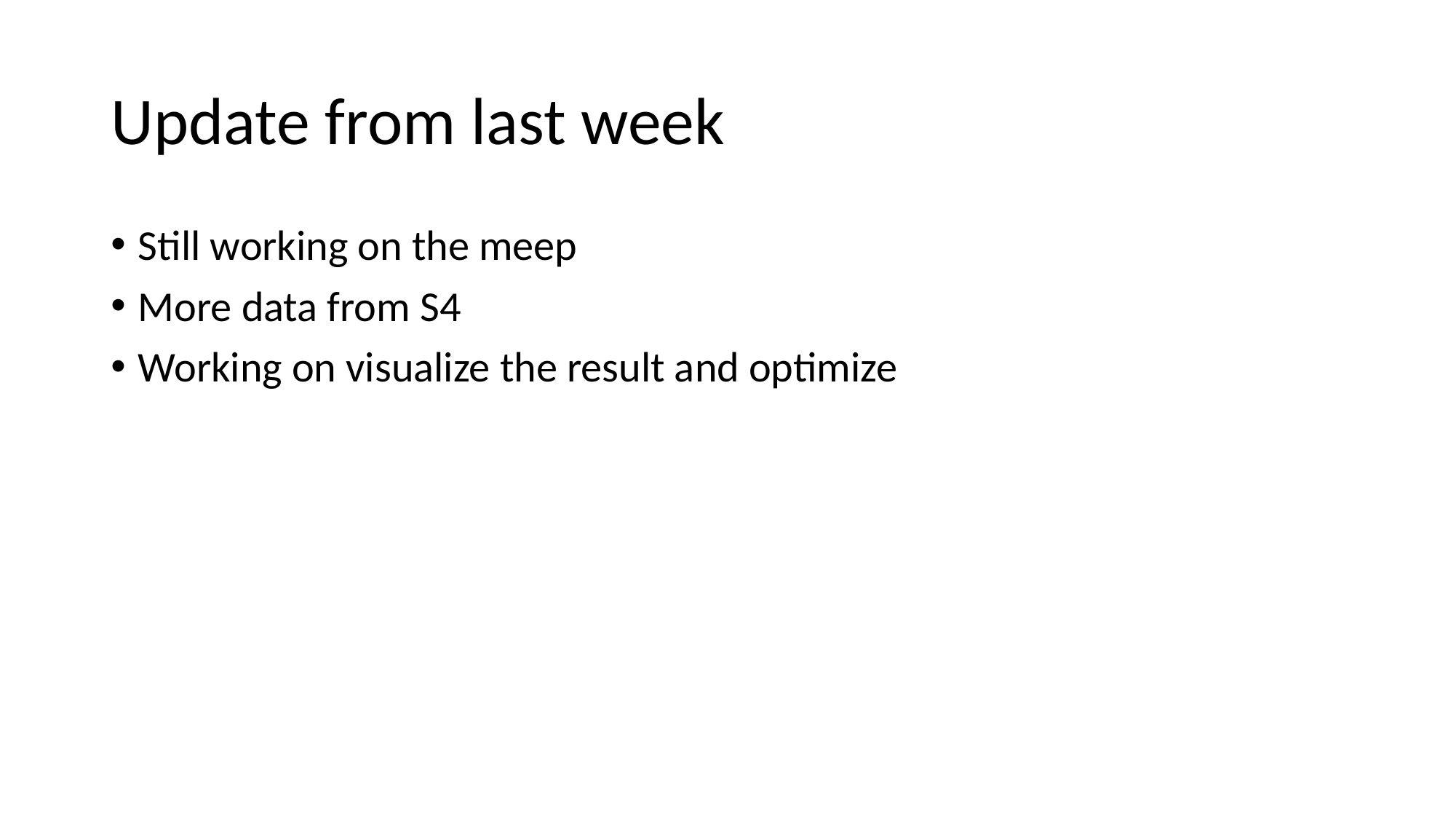

# Update from last week
Still working on the meep
More data from S4
Working on visualize the result and optimize